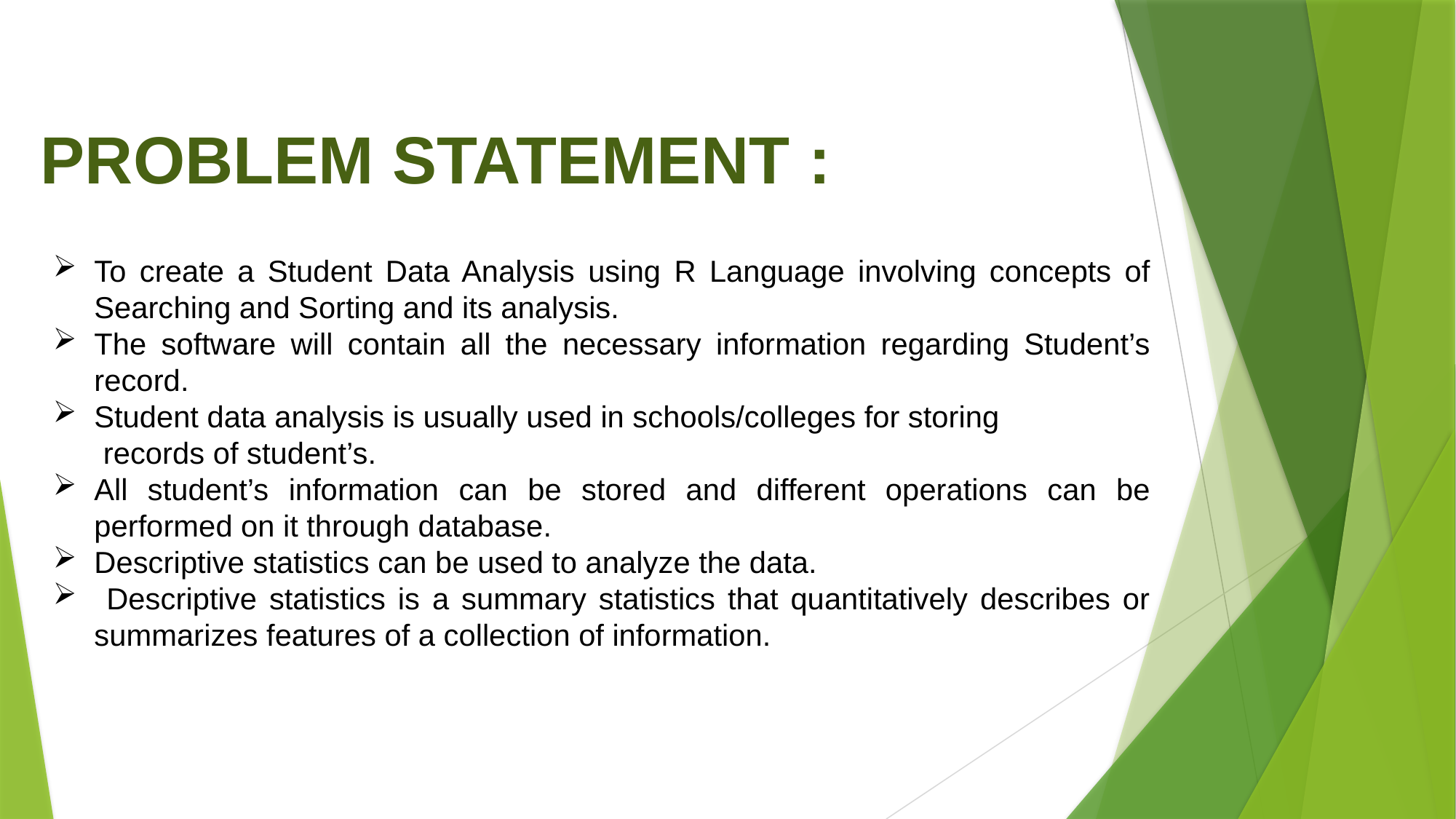

PROBLEM STATEMENT :

To create a Student Data Analysis using R Language involving concepts of Searching and Sorting and its analysis.
The software will contain all the necessary information regarding Student’s record.
Student data analysis is usually used in schools/colleges for storing
      records of student’s.
All student’s information can be stored and different operations can be performed on it through database.
Descriptive statistics can be used to analyze the data.
 Descriptive statistics is a summary statistics that quantitatively describes or summarizes features of a collection of information.